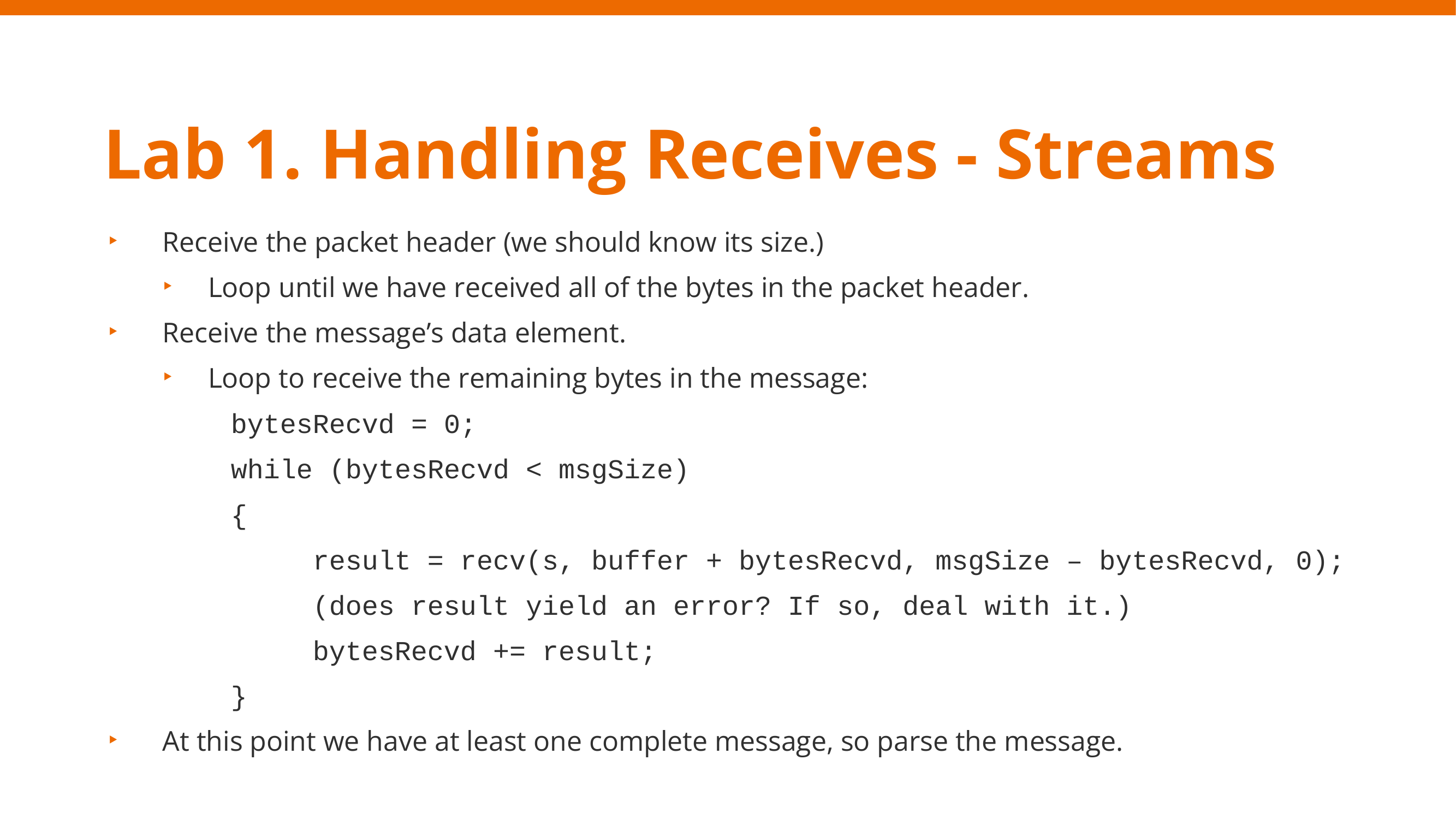

# Lab 1. Handling Receives - Streams
Receive the packet header (we should know its size.)
Loop until we have received all of the bytes in the packet header.
Receive the message’s data element.
Loop to receive the remaining bytes in the message:
	bytesRecvd = 0;
	while (bytesRecvd < msgSize)
	{
		result = recv(s, buffer + bytesRecvd, msgSize – bytesRecvd, 0);
		(does result yield an error? If so, deal with it.)
		bytesRecvd += result;
	}
At this point we have at least one complete message, so parse the message.